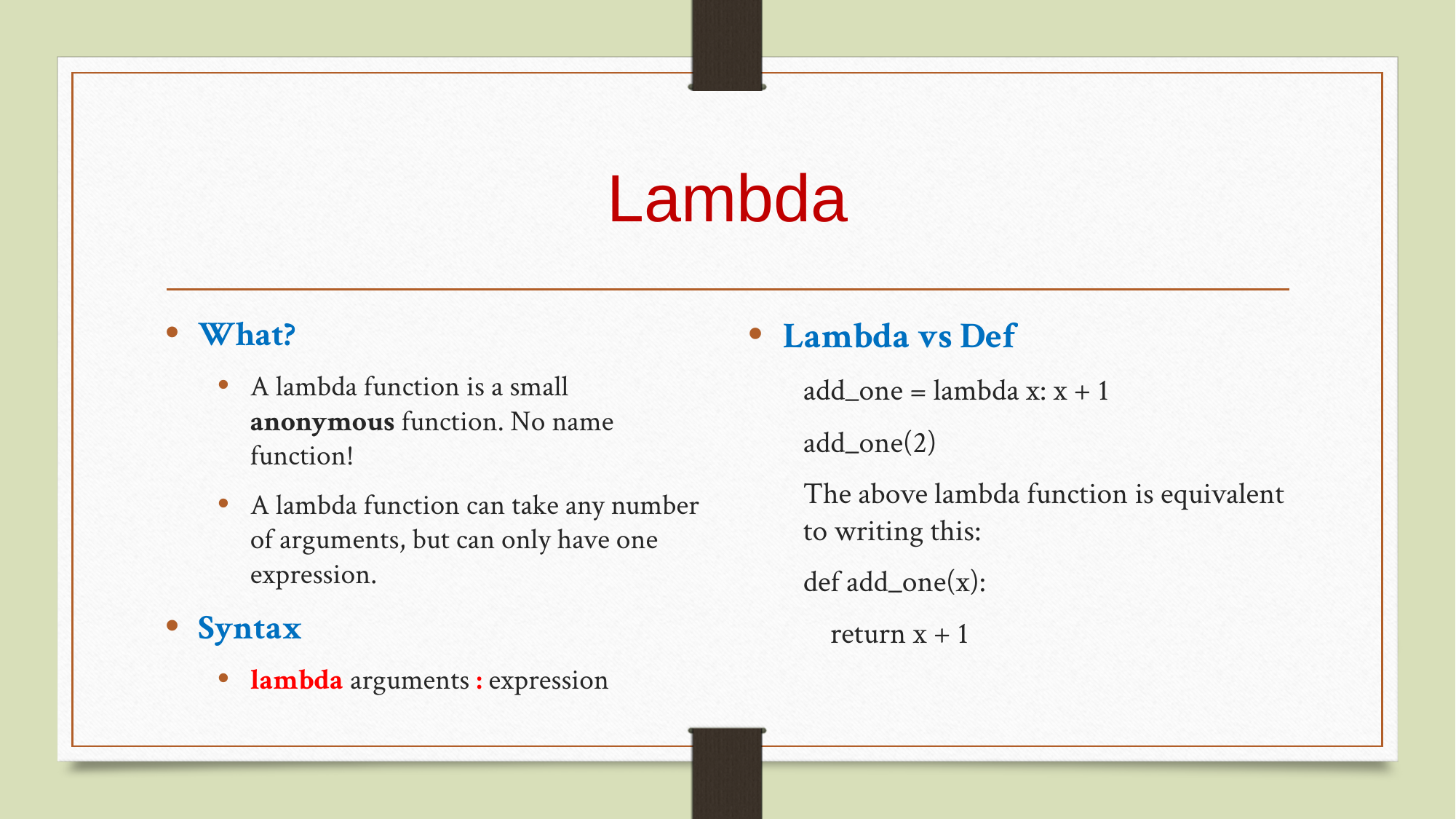

# Lambda
What?
A lambda function is a small anonymous function. No name function!
A lambda function can take any number of arguments, but can only have one expression.
Syntax
lambda arguments : expression
Lambda vs Def
add_one = lambda x: x + 1
add_one(2)
The above lambda function is equivalent to writing this:
def add_one(x):
    return x + 1